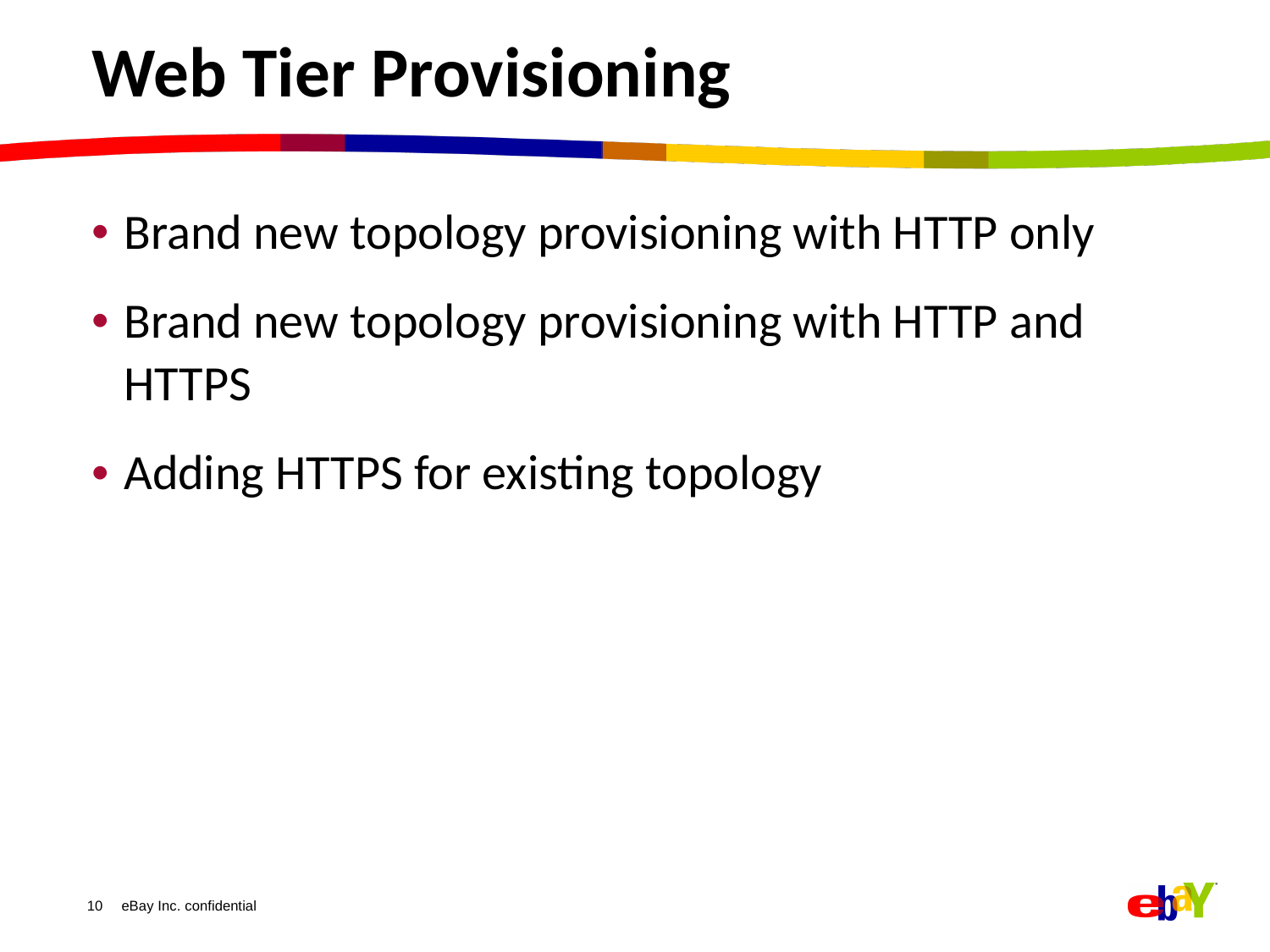

# Web Tier Provisioning
Brand new topology provisioning with HTTP only
Brand new topology provisioning with HTTP and HTTPS
Adding HTTPS for existing topology

10